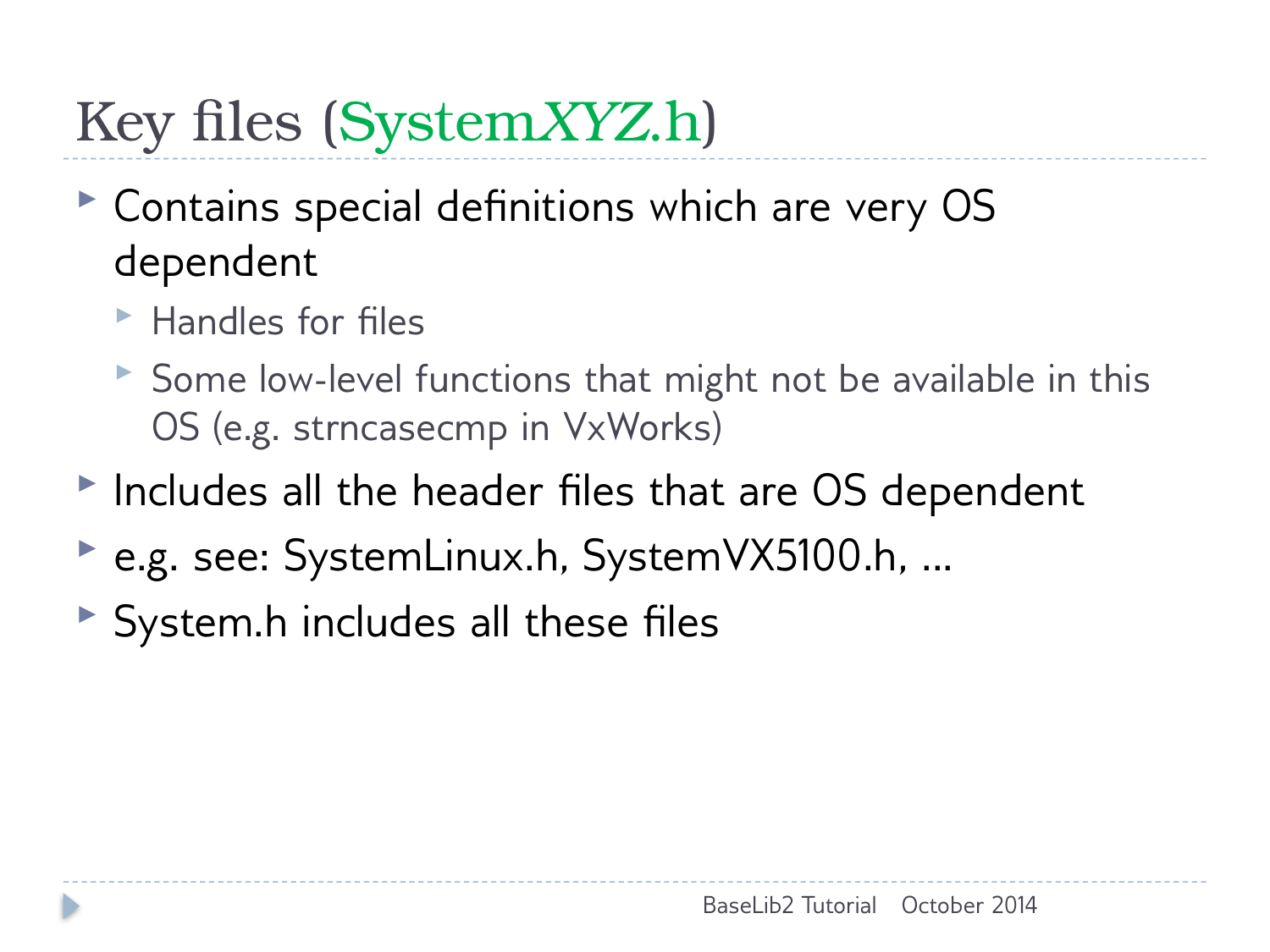

# Key files (SystemXYZ.h)
Contains special definitions which are very OS dependent
Handles for files
Some low-level functions that might not be available in this OS (e.g. strncasecmp in VxWorks)
Includes all the header files that are OS dependent
e.g. see: SystemLinux.h, SystemVX5100.h, ...
System.h includes all these files
BaseLib2 Tutorial
October 2014